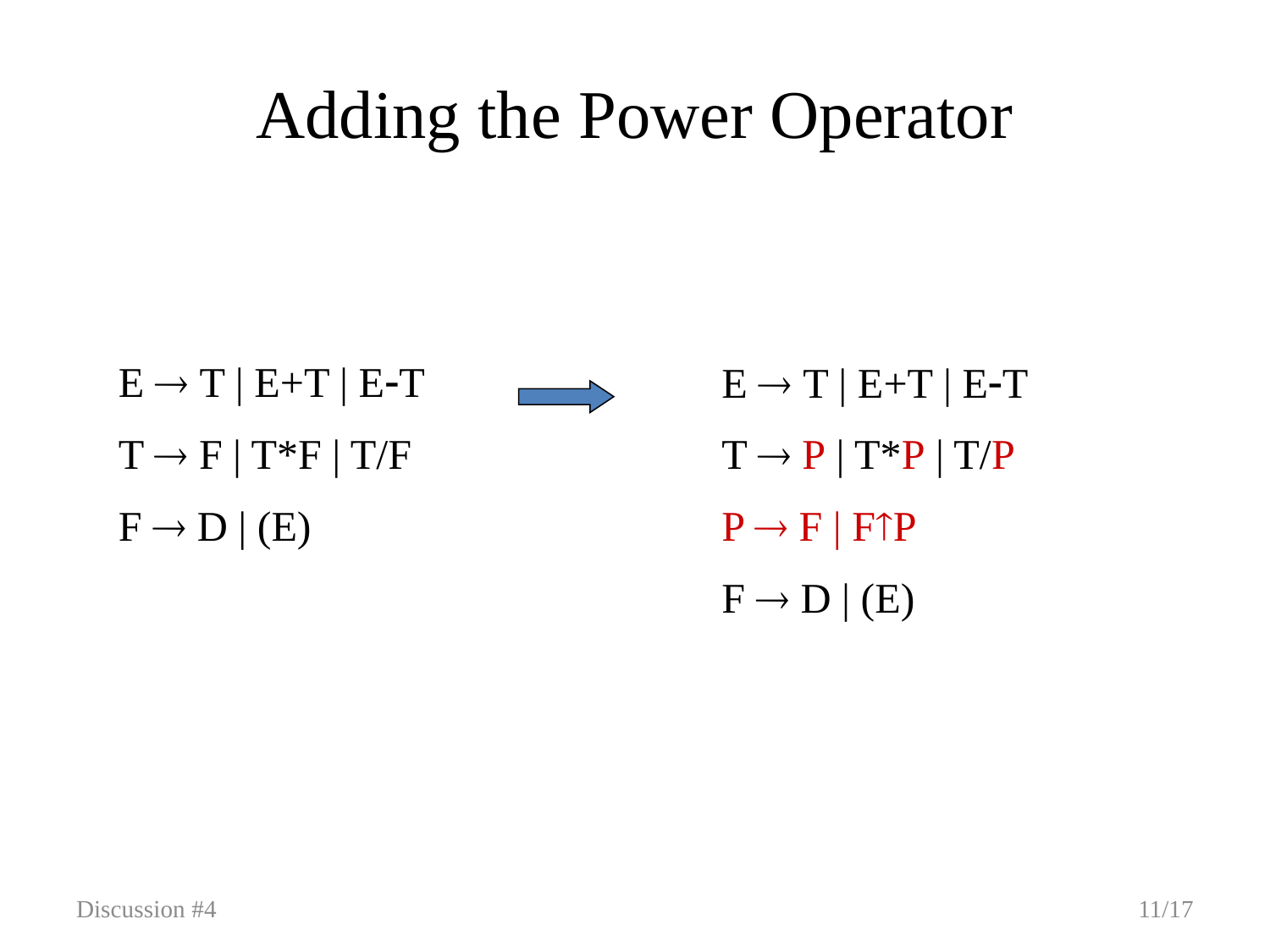

# Adding the Power Operator
E → T | E+T | E−T
T → F | T*F | T/F
F → D | (E)
E → T | E+T | E−T
T → P | T*P | T/P
P → F | F↑P
F → D | (E)

Discussion #4

11/17